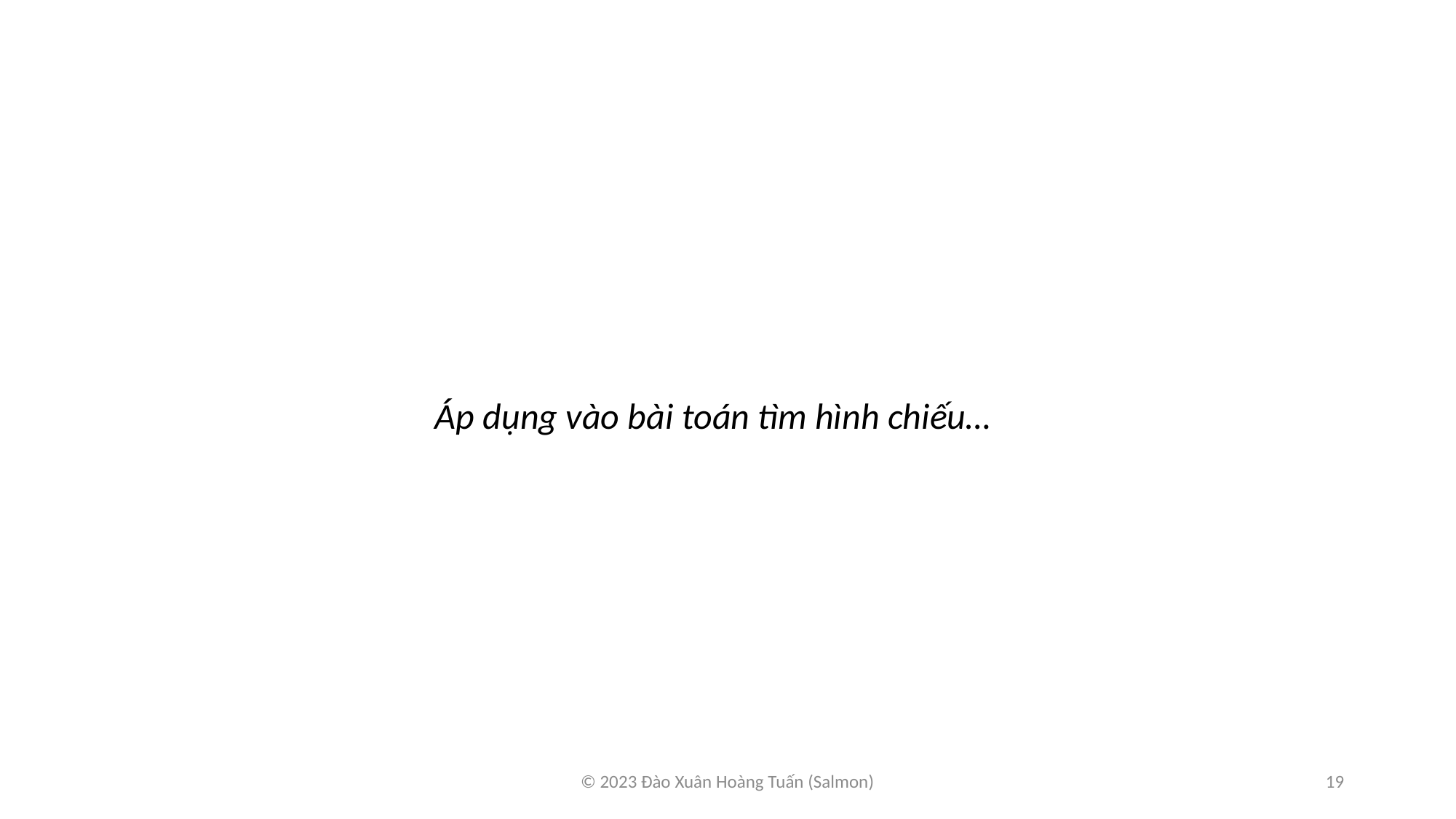

Áp dụng vào bài toán tìm hình chiếu…
© 2023 Đào Xuân Hoàng Tuấn (Salmon)
19